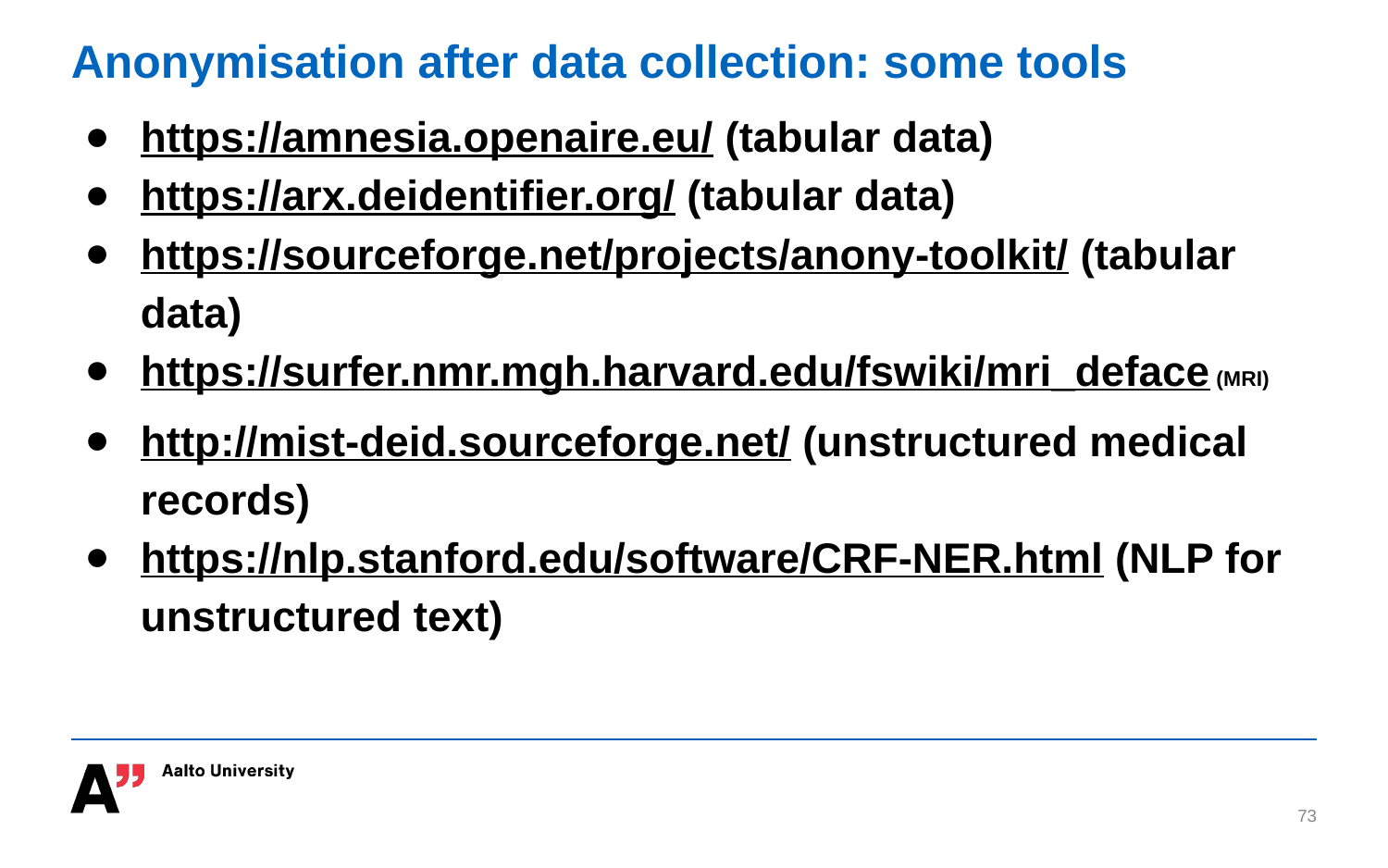

# Anonymisation after data collection: some tools
https://amnesia.openaire.eu/ (tabular data)
https://arx.deidentifier.org/ (tabular data)
https://sourceforge.net/projects/anony-toolkit/ (tabular data)
https://surfer.nmr.mgh.harvard.edu/fswiki/mri_deface (MRI)
http://mist-deid.sourceforge.net/ (unstructured medical records)
https://nlp.stanford.edu/software/CRF-NER.html (NLP for unstructured text)

73